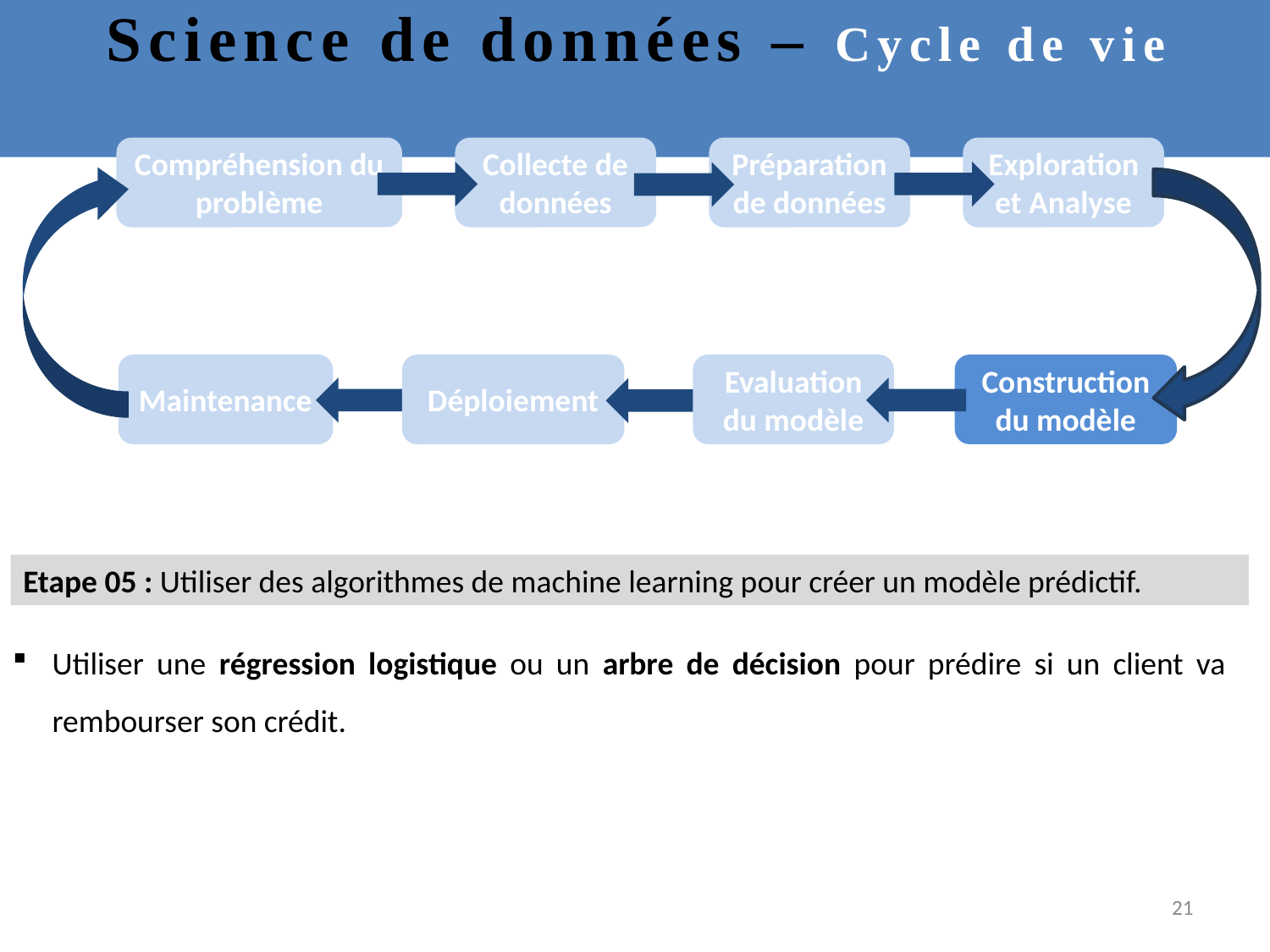

# Science de données – Cycle de vie
Compréhension du problème
Collecte de données
Préparation de données
Exploration et Analyse

Maintenance
Déploiement
Evaluation du modèle
Construction du modèle

Etape 05 : Utiliser des algorithmes de machine learning pour créer un modèle prédictif.
Utiliser une régression logistique ou un arbre de décision pour prédire si un client va rembourser son crédit.
21